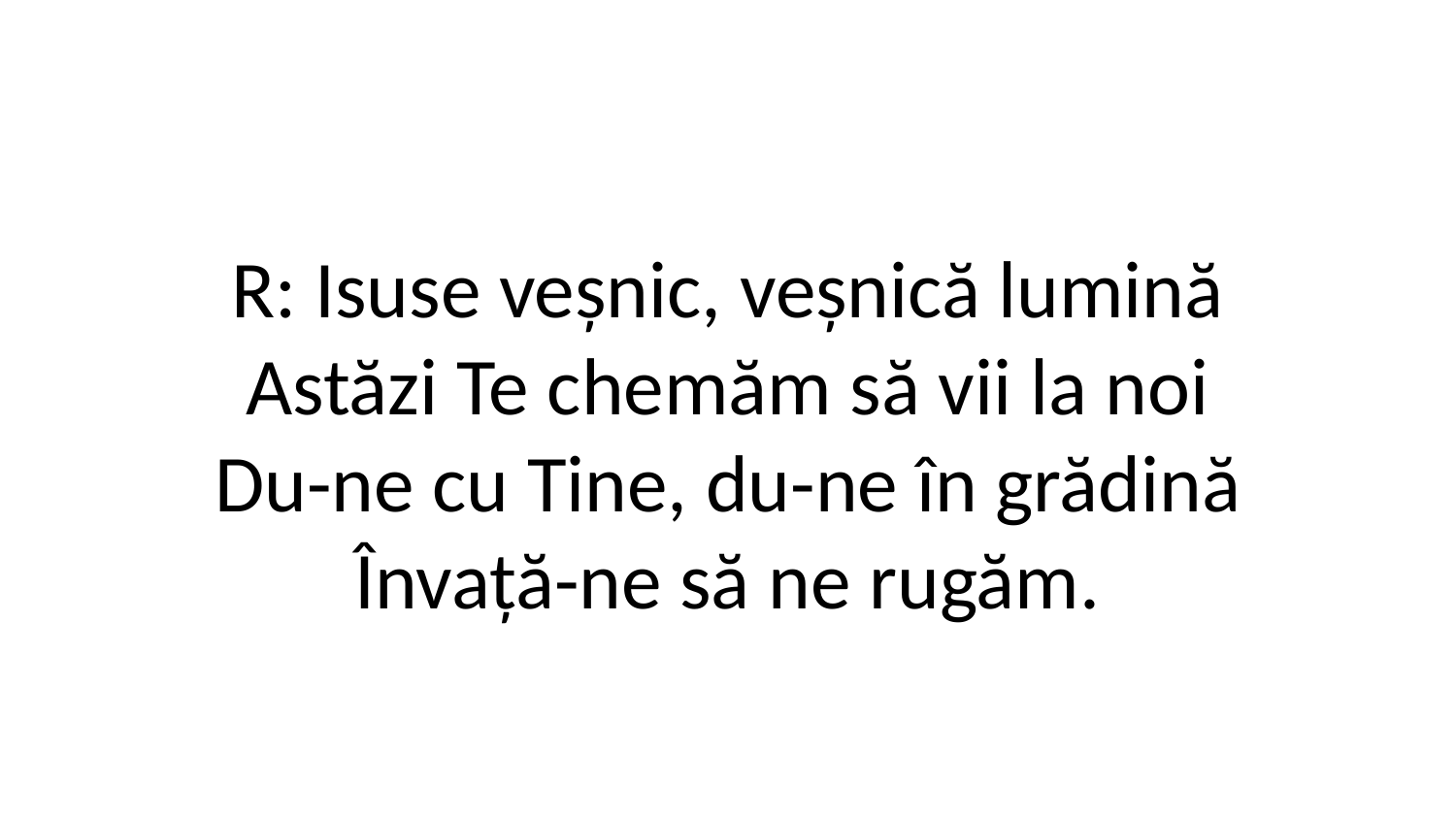

R: Isuse veșnic, veșnică lumină
Astăzi Te chemăm să vii la noi
Du-ne cu Tine, du-ne în grădină
Învață-ne să ne rugăm.